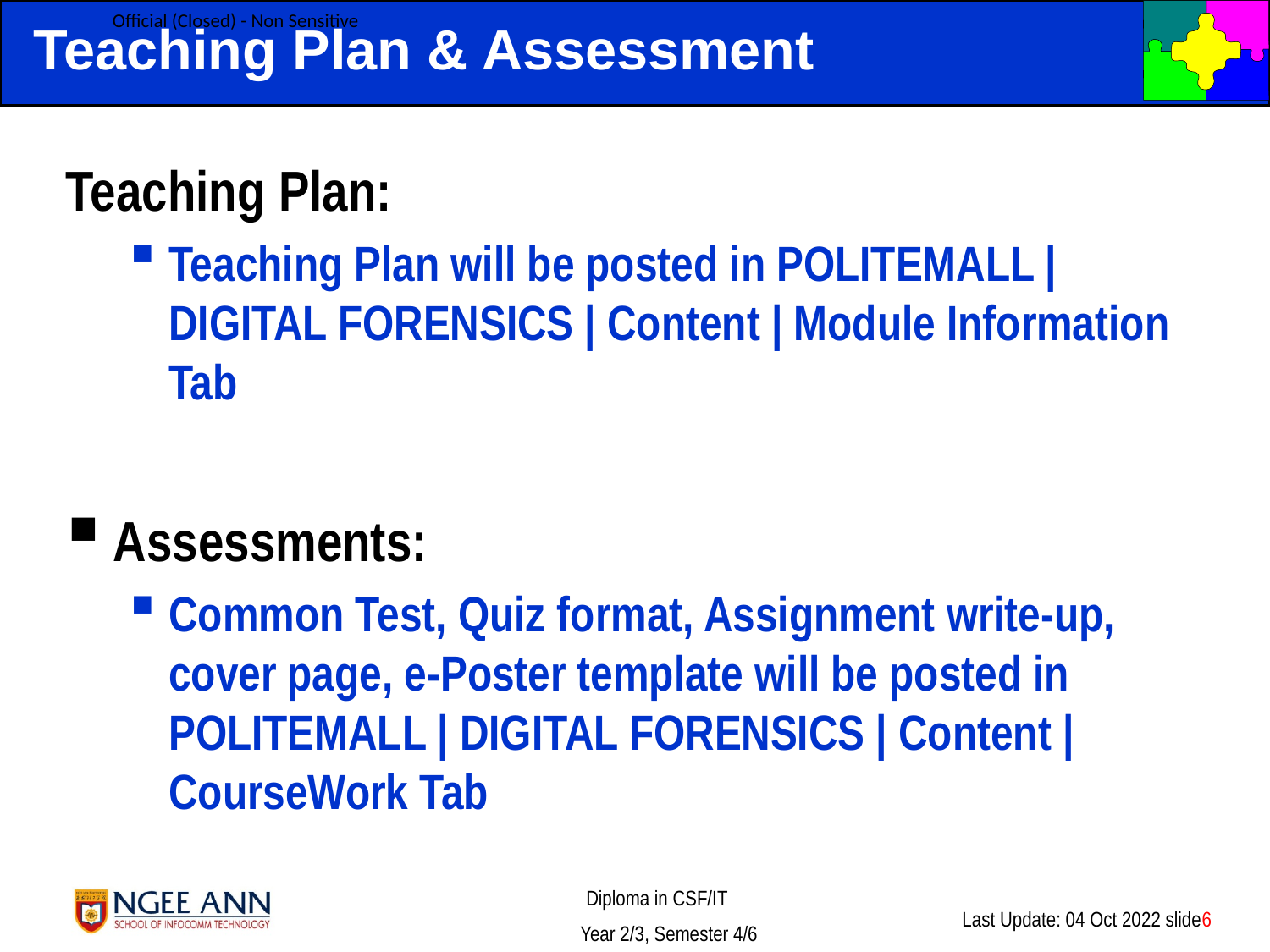

# Teaching Plan & Assessment
Teaching Plan:
Teaching Plan will be posted in POLITEMALL | DIGITAL FORENSICS | Content | Module Information Tab

Assessments:
Common Test, Quiz format, Assignment write-up, cover page, e-Poster template will be posted in POLITEMALL | DIGITAL FORENSICS | Content | CourseWork Tab

Last Update: 04 Oct 2022 slide6